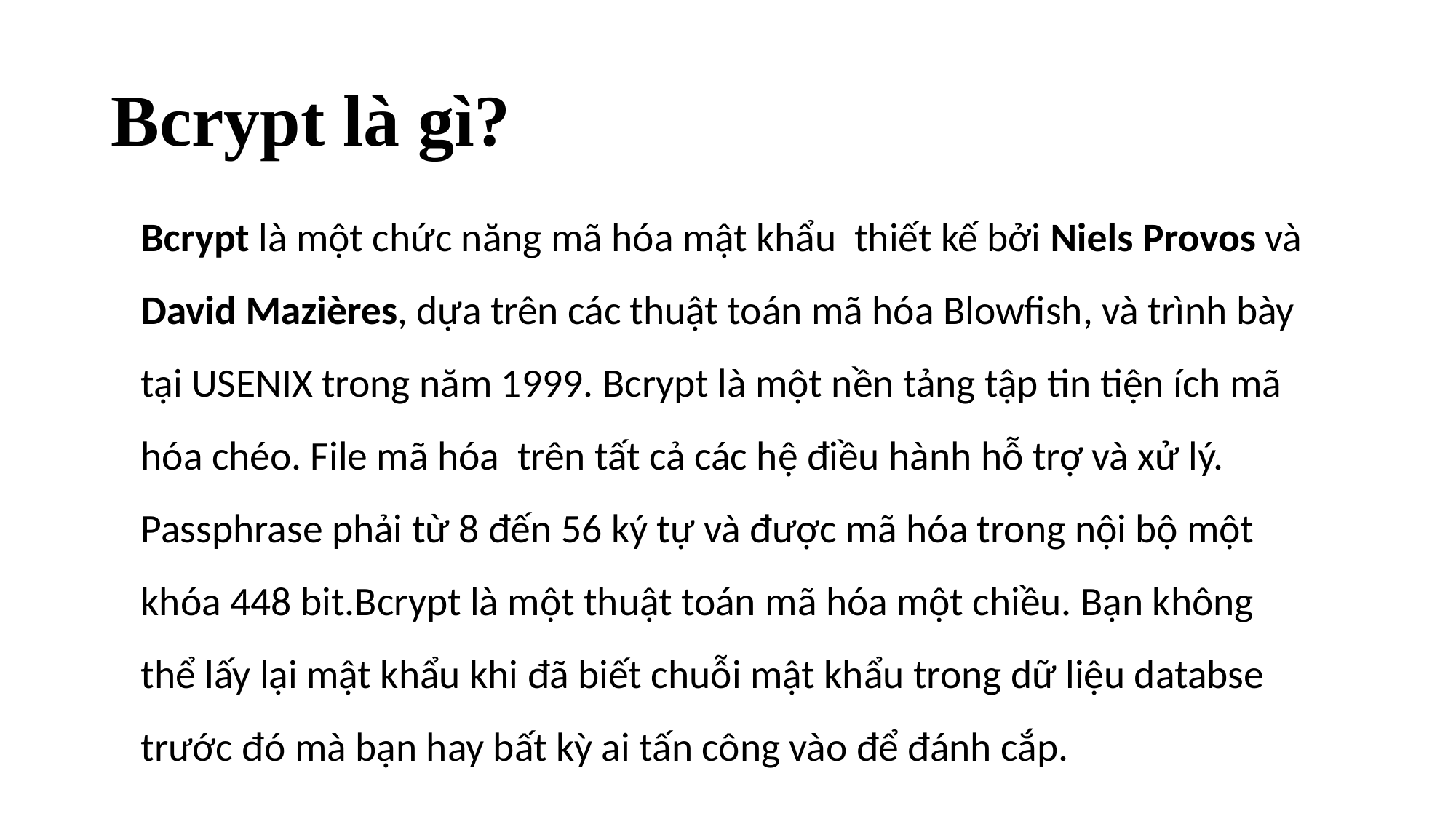

# Bcrypt là gì?
	Bcrypt là một chức năng mã hóa mật khẩu  thiết kế bởi Niels Provos và David Mazières, dựa trên các thuật toán mã hóa Blowfish, và trình bày tại USENIX trong năm 1999. Bcrypt là một nền tảng tập tin tiện ích mã hóa chéo. File mã hóa  trên tất cả các hệ điều hành hỗ trợ và xử lý. Passphrase phải từ 8 đến 56 ký tự và được mã hóa trong nội bộ một khóa 448 bit.Bcrypt là một thuật toán mã hóa một chiều. Bạn không thể lấy lại mật khẩu khi đã biết chuỗi mật khẩu trong dữ liệu databse trước đó mà bạn hay bất kỳ ai tấn công vào để đánh cắp.